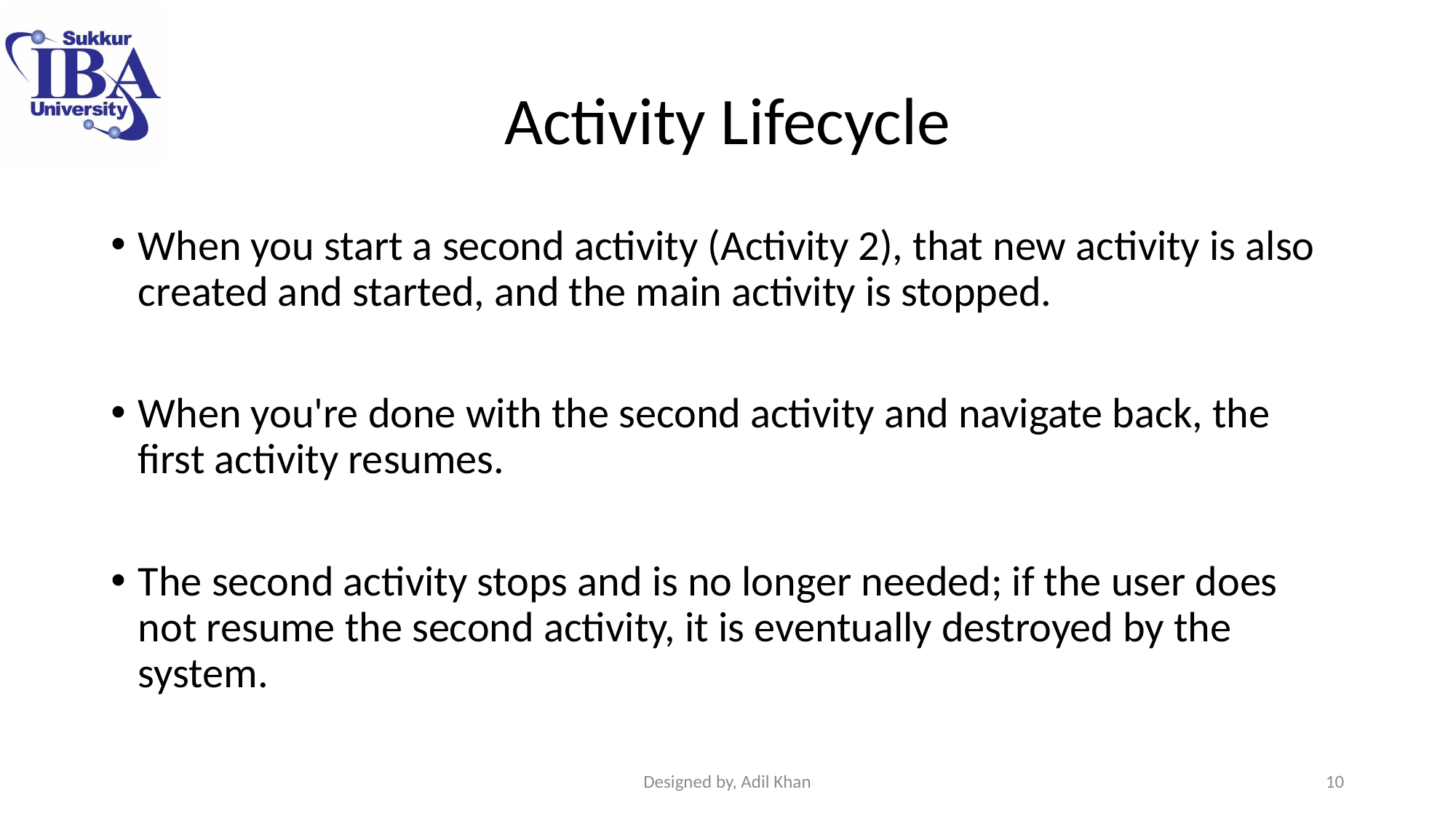

# Activity Lifecycle
When you start a second activity (Activity 2), that new activity is also created and started, and the main activity is stopped.

When you're done with the second activity and navigate back, the first activity resumes.

The second activity stops and is no longer needed; if the user does not resume the second activity, it is eventually destroyed by the system.
Designed by, Adil Khan
10